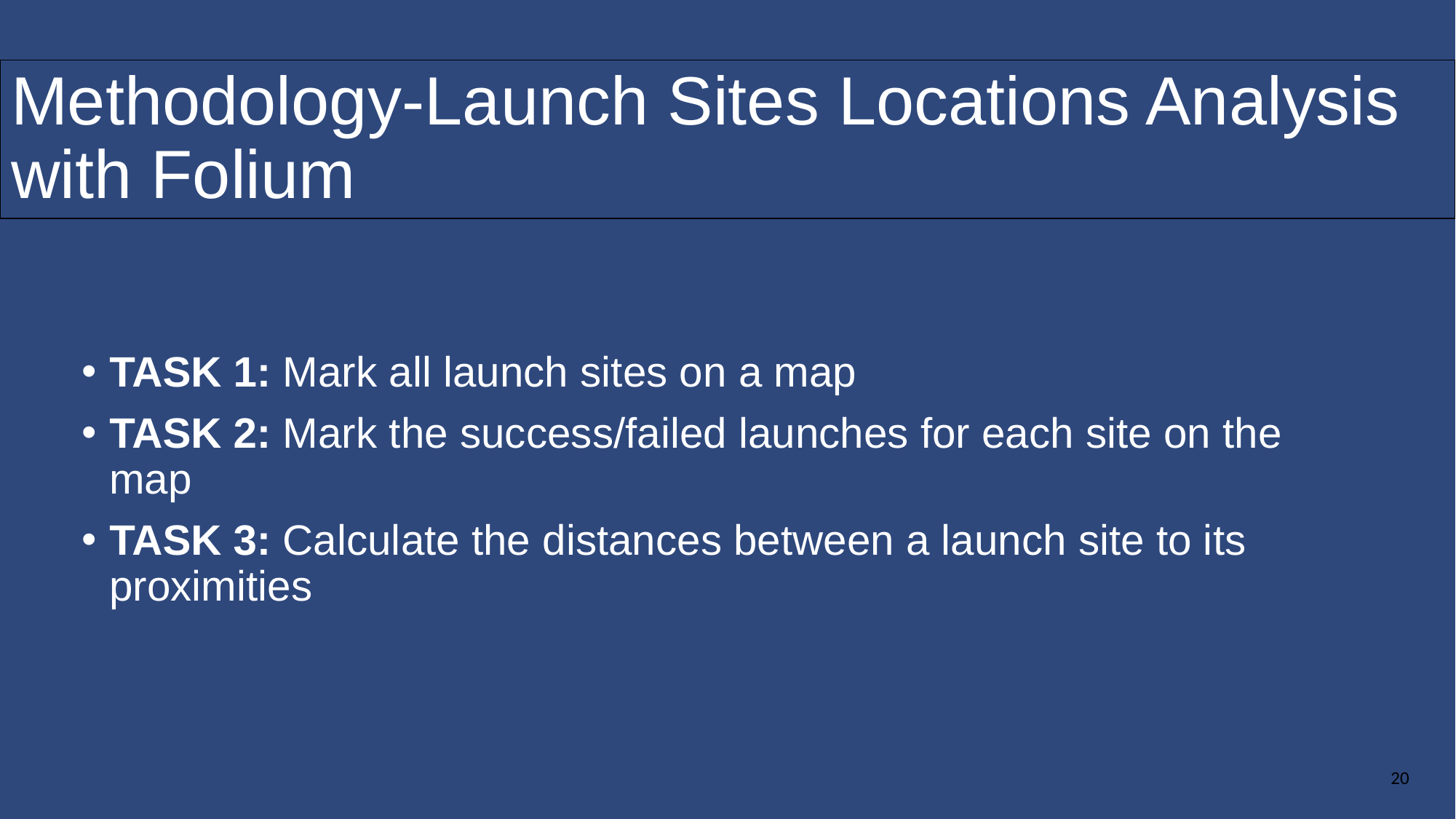

# Methodology-Launch Sites Locations Analysis with Folium

TASK 1: Mark all launch sites on a map
TASK 2: Mark the success/failed launches for each site on the map
TASK 3: Calculate the distances between a launch site to its proximities

20